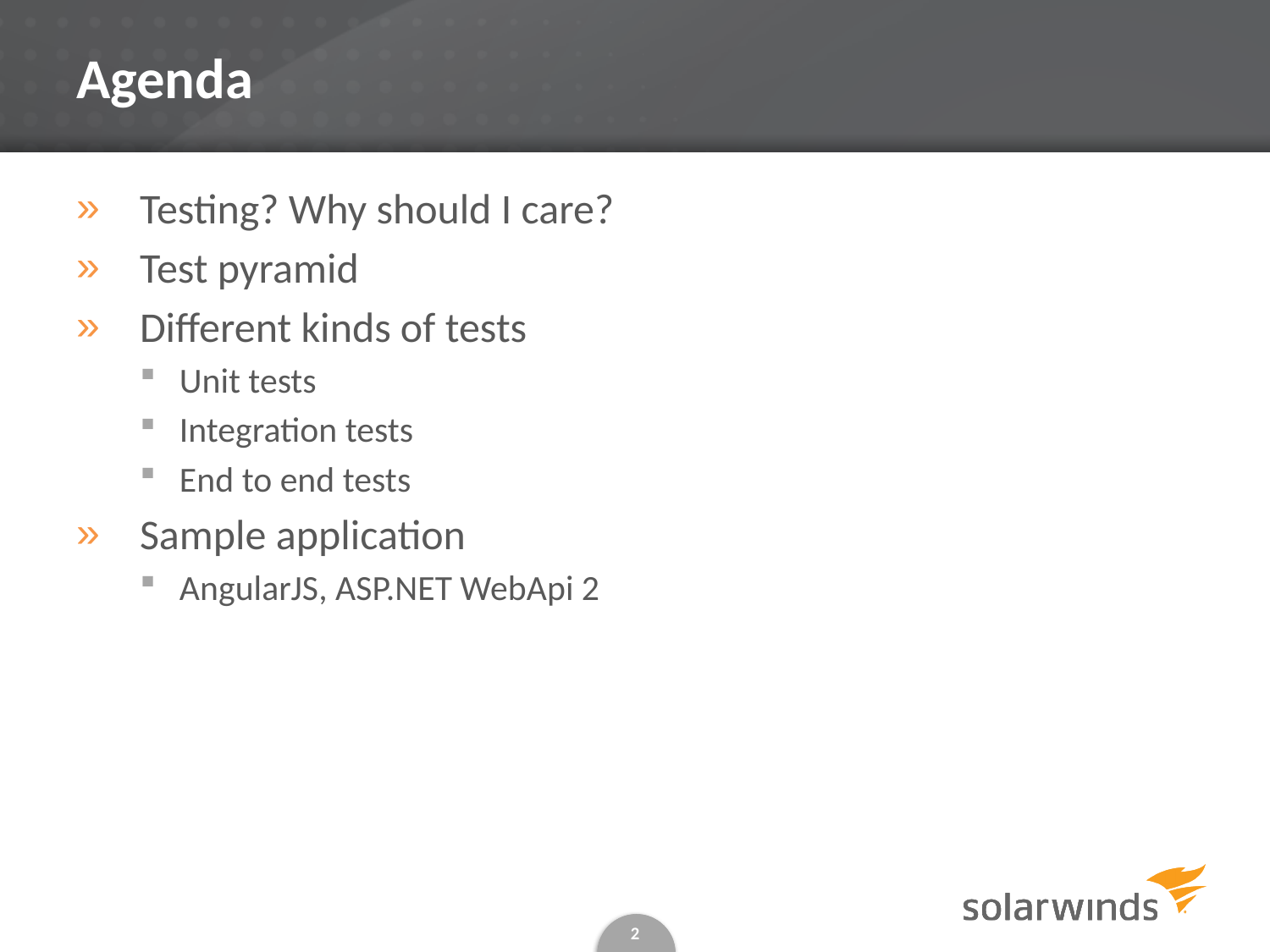

# Agenda
Testing? Why should I care?
Test pyramid
Different kinds of tests
Unit tests
Integration tests
End to end tests
Sample application
AngularJS, ASP.NET WebApi 2
2